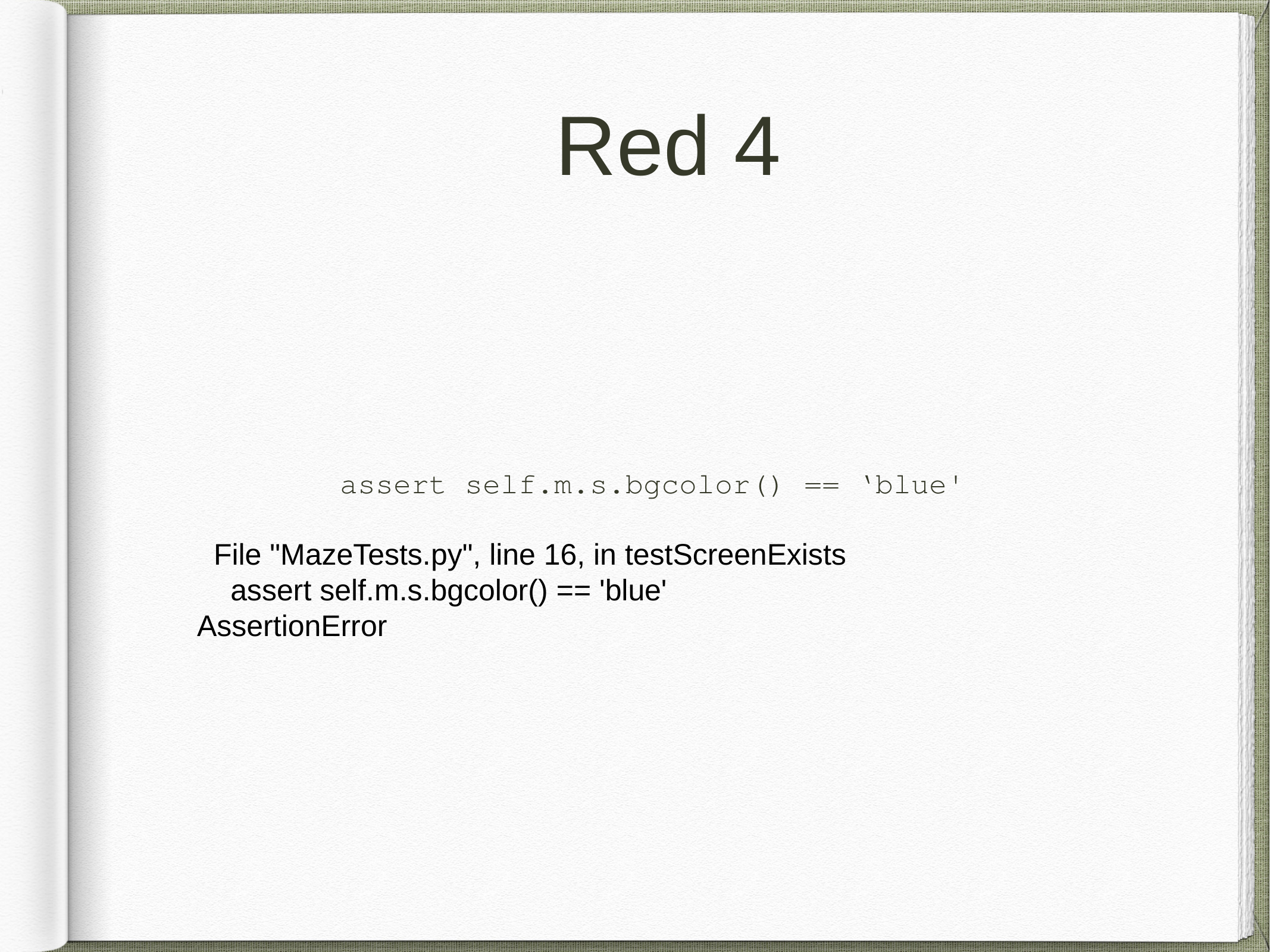

# Red 4
        assert self.m.s.bgcolor() == ‘blue'

  File "MazeTests.py", line 16, in testScreenExists
    assert self.m.s.bgcolor() == 'blue'
AssertionError